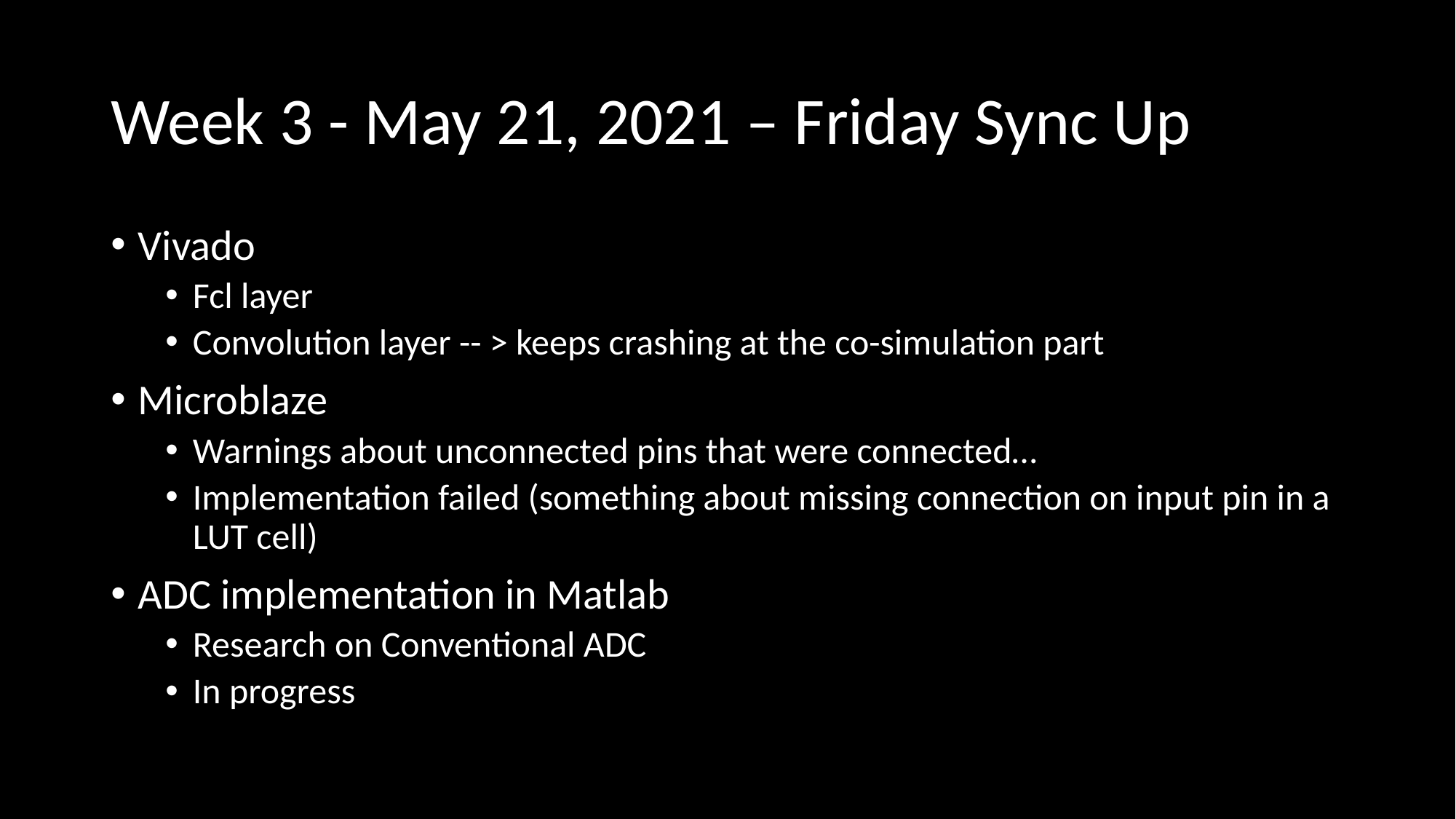

# Week 3 - May 21, 2021 – Friday Sync Up
Vivado
Fcl layer
Convolution layer -- > keeps crashing at the co-simulation part
Microblaze
Warnings about unconnected pins that were connected…
Implementation failed (something about missing connection on input pin in a LUT cell)
ADC implementation in Matlab
Research on Conventional ADC
In progress